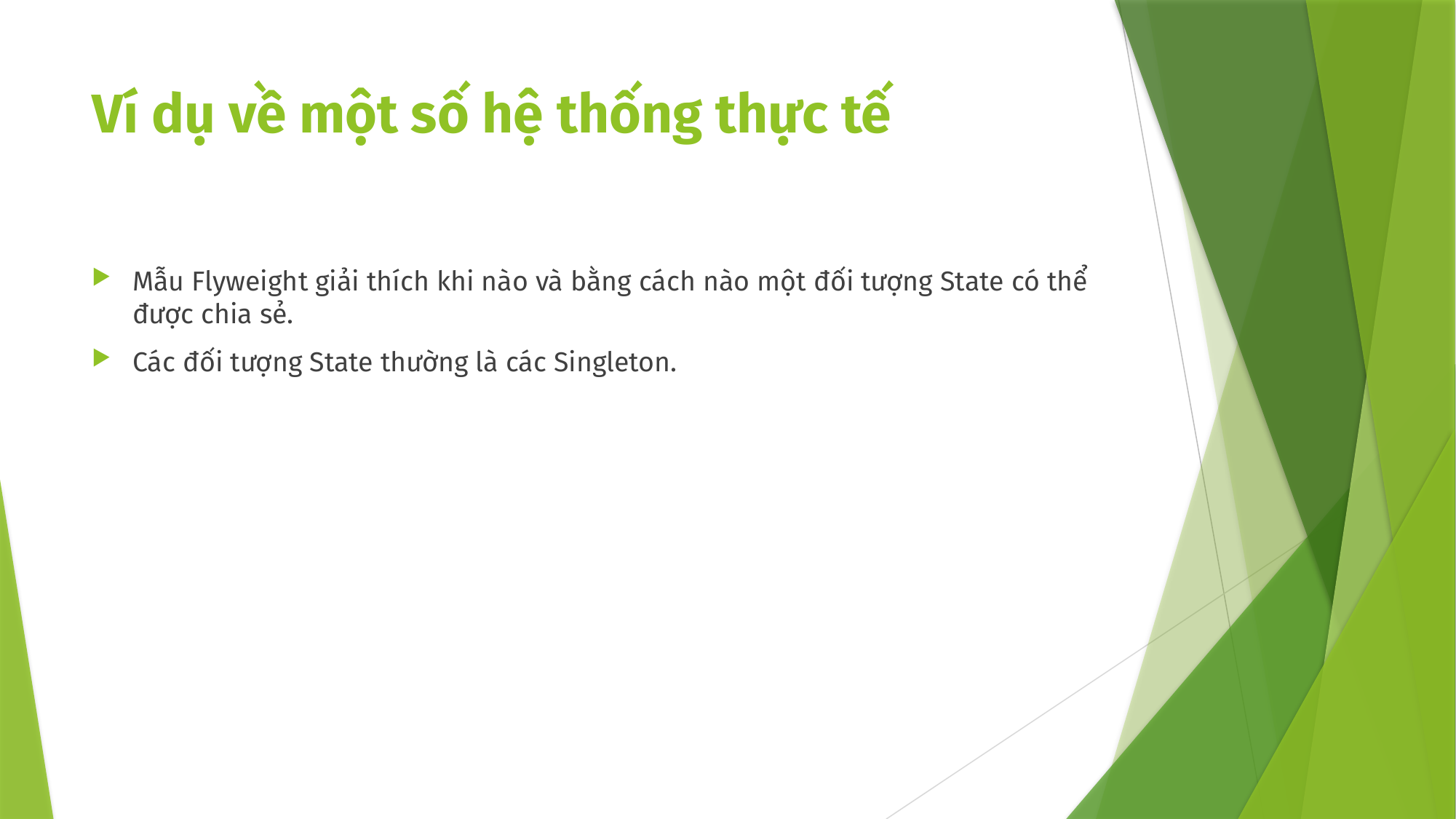

# Ví dụ về một số hệ thống thực tế
Mẫu Flyweight giải thích khi nào và bằng cách nào một đối tượng State có thể được chia sẻ.
Các đối tượng State thường là các Singleton.